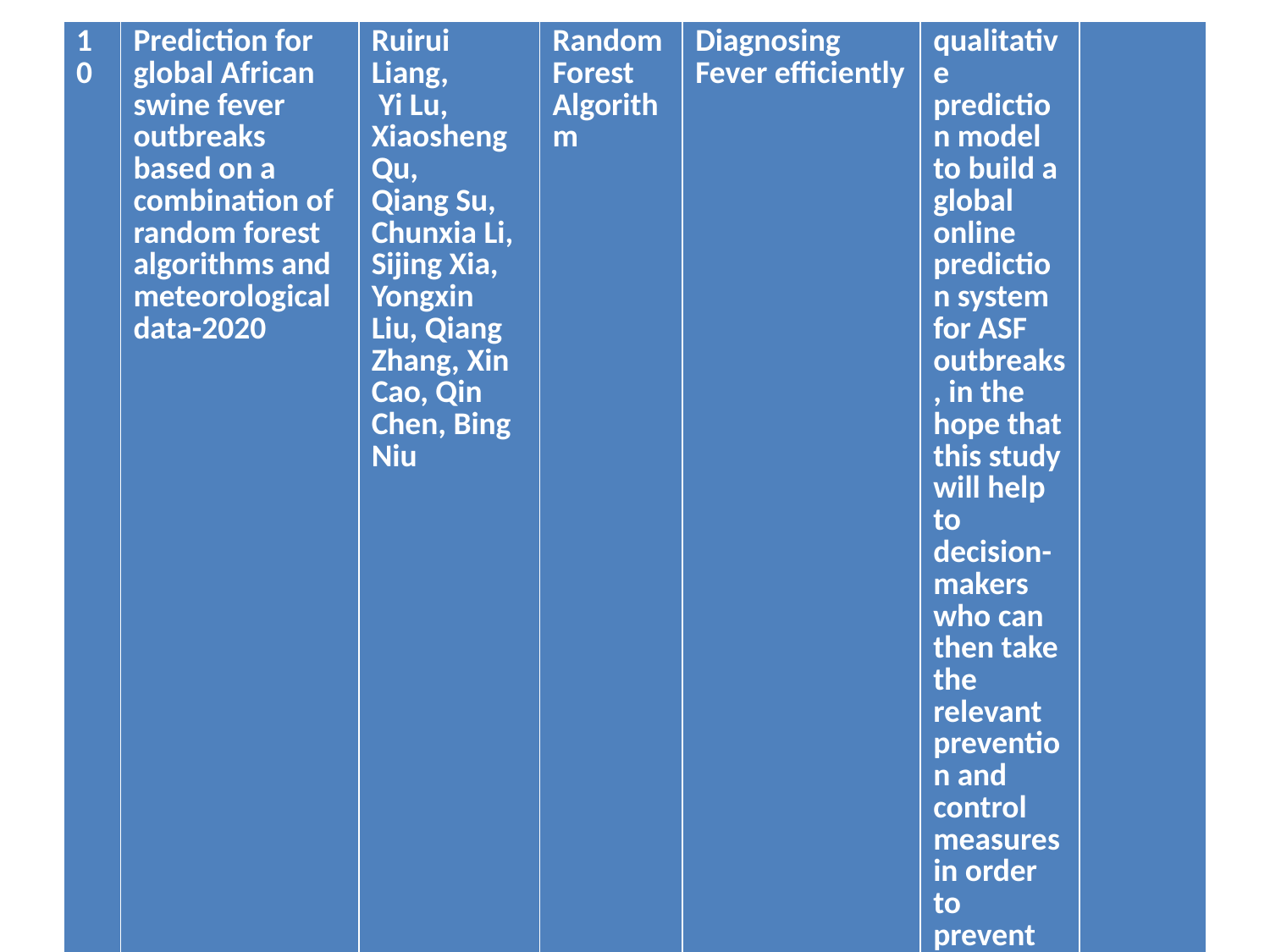

| 10 | Prediction for global African swine fever outbreaks based on a combination of random forest algorithms and meteorological data-2020 | Ruirui Liang, Yi Lu, Xiaosheng Qu, Qiang Su, Chunxia Li, Sijing Xia, Yongxin Liu, Qiang Zhang, Xin Cao, Qin Chen, Bing Niu | Random Forest Algorithm | Diagnosing Fever efficiently | qualitative prediction model to build a global online prediction system for ASF outbreaks, in the hope that this study will help to decision-makers who can then take the relevant prevention and control measures in order to prevent the further spread of future epidemics of the disease |  |
| --- | --- | --- | --- | --- | --- | --- |
#